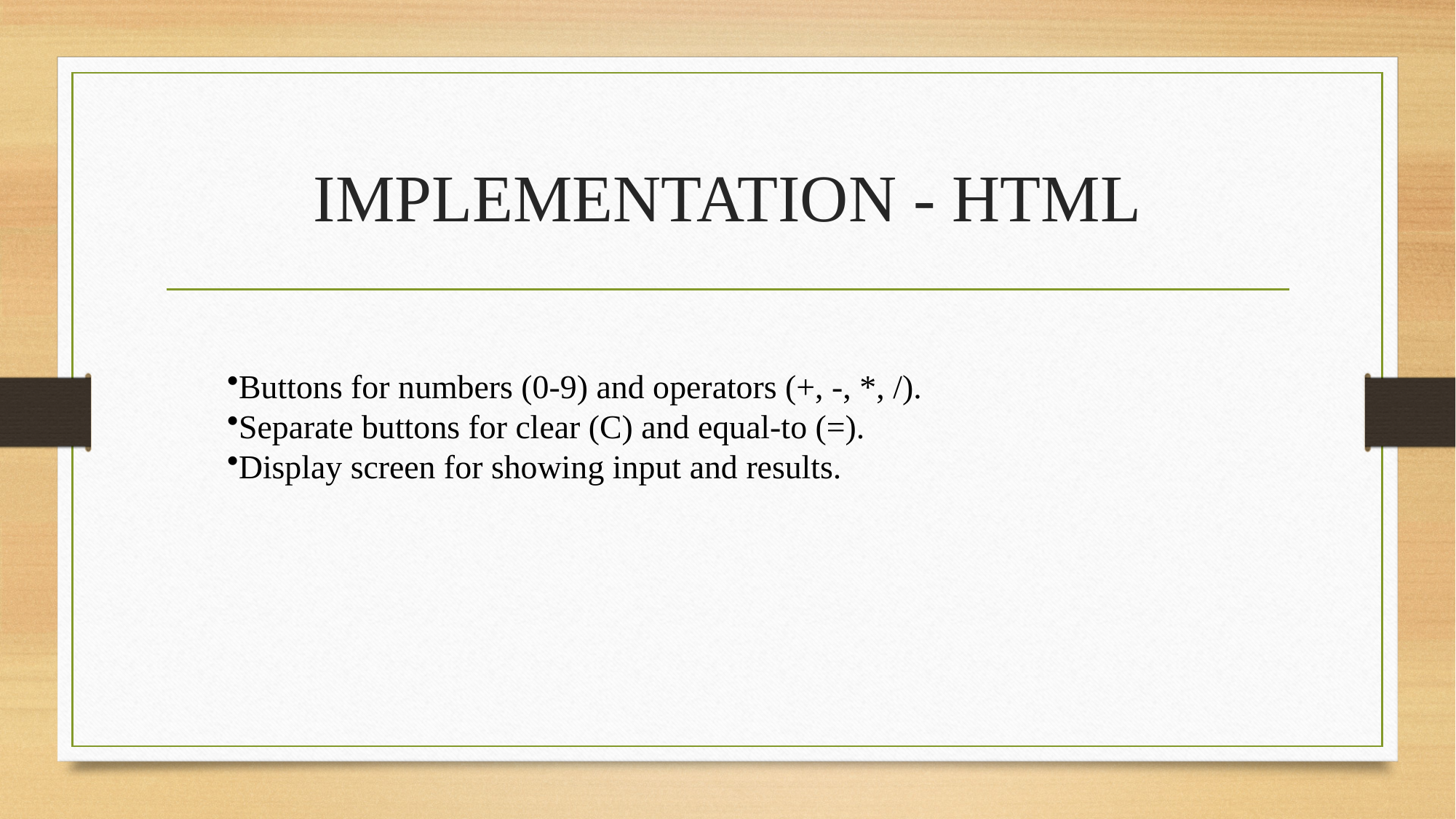

# IMPLEMENTATION - HTML

Buttons for numbers (0-9) and operators (+, -, *, /).
Separate buttons for clear (C) and equal-to (=).
Display screen for showing input and results.